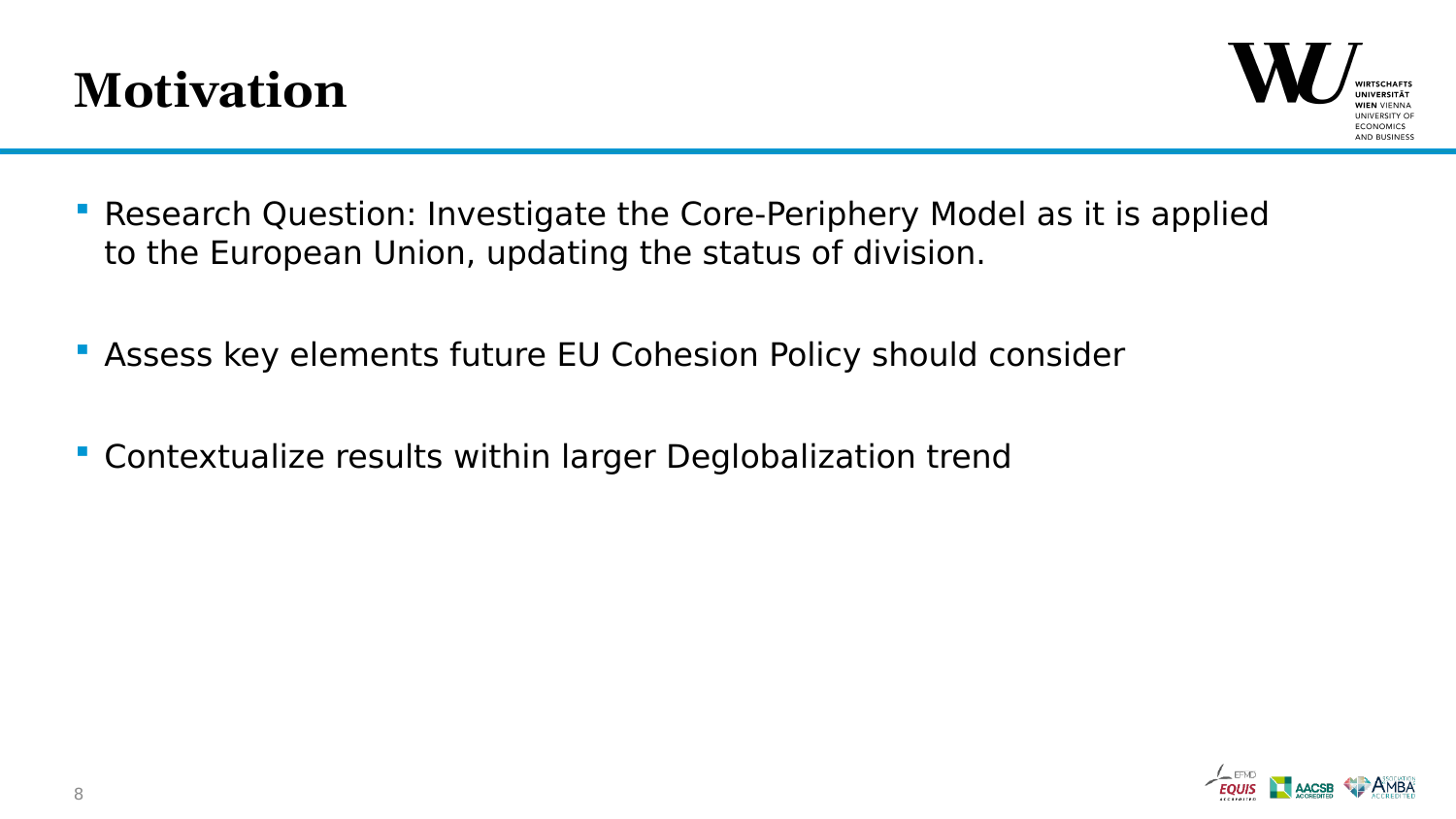

# Motivation
Research Question: Investigate the Core-Periphery Model as it is applied to the European Union, updating the status of division.

Assess key elements future EU Cohesion Policy should consider

Contextualize results within larger Deglobalization trend

8